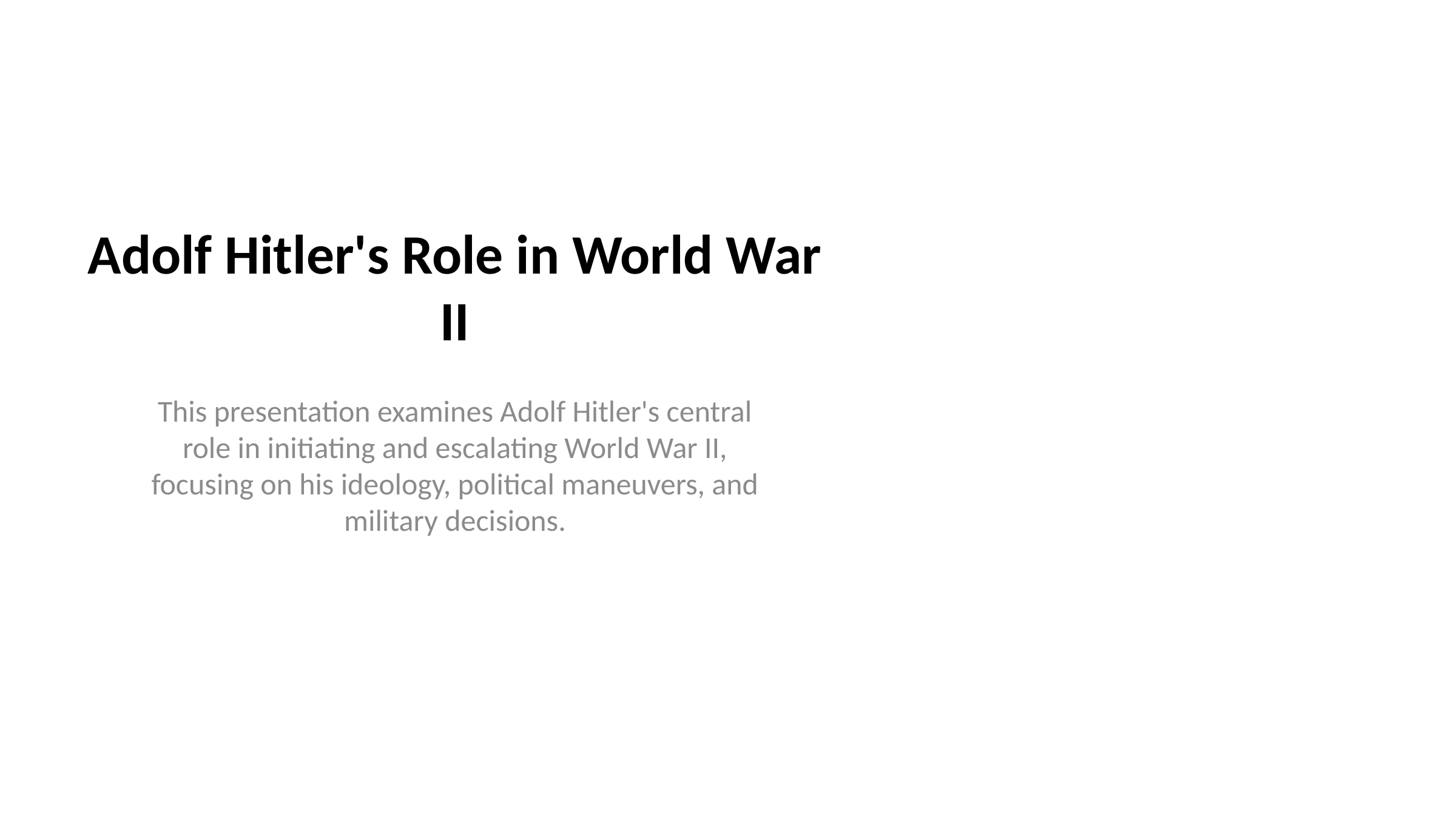

# Adolf Hitler's Role in World War II
This presentation examines Adolf Hitler's central role in initiating and escalating World War II, focusing on his ideology, political maneuvers, and military decisions.